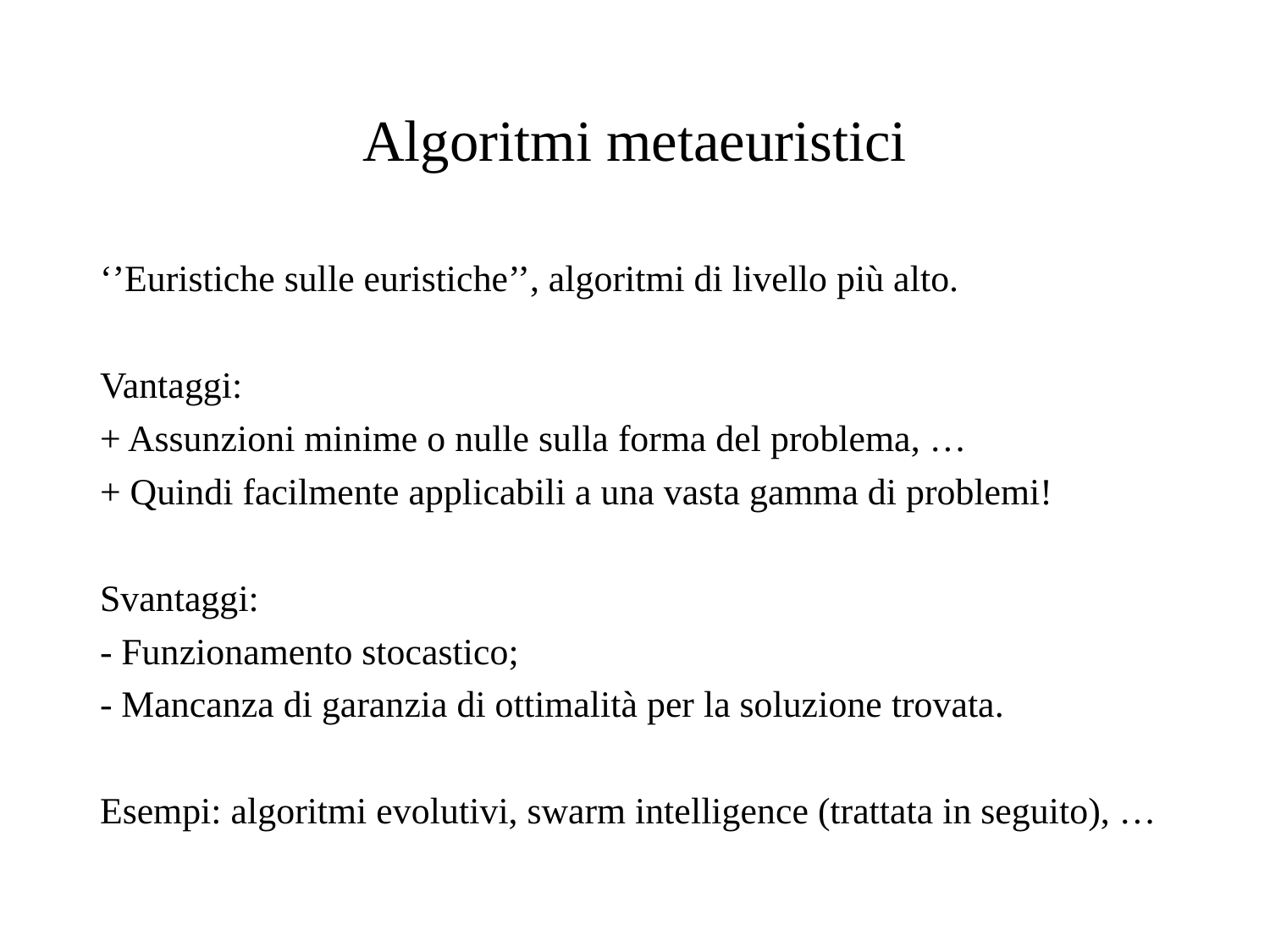

# Algoritmi metaeuristici
‘’Euristiche sulle euristiche’’, algoritmi di livello più alto.

Vantaggi:
+ Assunzioni minime o nulle sulla forma del problema, …
+ Quindi facilmente applicabili a una vasta gamma di problemi!

Svantaggi:
- Funzionamento stocastico;
- Mancanza di garanzia di ottimalità per la soluzione trovata.

Esempi: algoritmi evolutivi, swarm intelligence (trattata in seguito), …